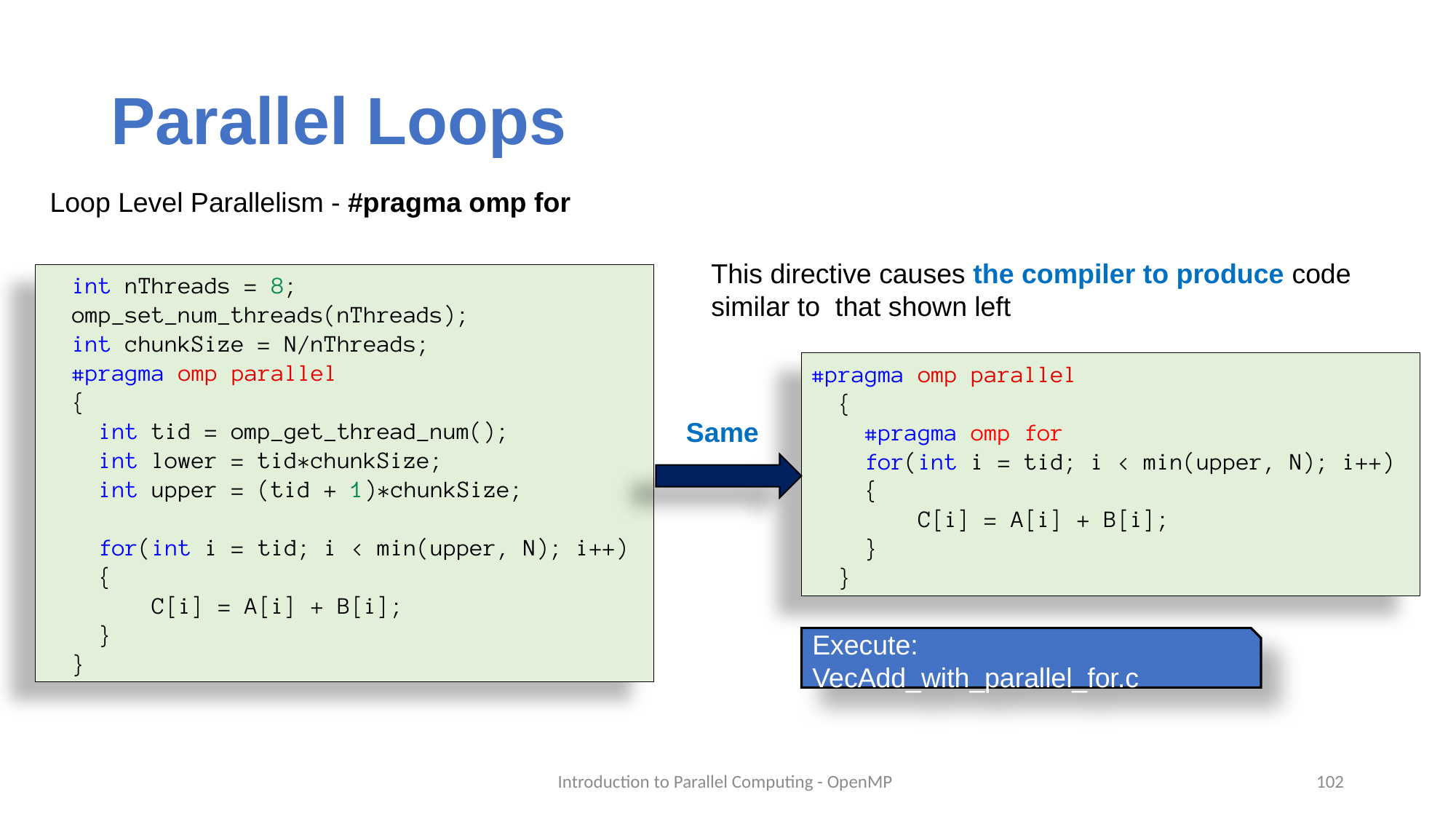

# Parallel Loops
Loop Level Parallelism - #pragma omp for
This directive causes the compiler to produce code similar to  that shown left
  int nThreads = 8;
  omp_set_num_threads(nThreads);
  int chunkSize = N/nThreads;
  #pragma omp parallel
  {
    int tid = omp_get_thread_num();
    int lower = tid*chunkSize;
    int upper = (tid + 1)*chunkSize;

    for(int i = tid; i < min(upper, N); i++)
    {
        C[i] = A[i] + B[i];
    }
  }
#pragma omp parallel
  {
    #pragma omp for
    for(int i = tid; i < min(upper, N); i++)
    {
        C[i] = A[i] + B[i];
    }
  }
Same

Execute: VecAdd_with_parallel_for.c
Introduction to Parallel Computing - OpenMP
102